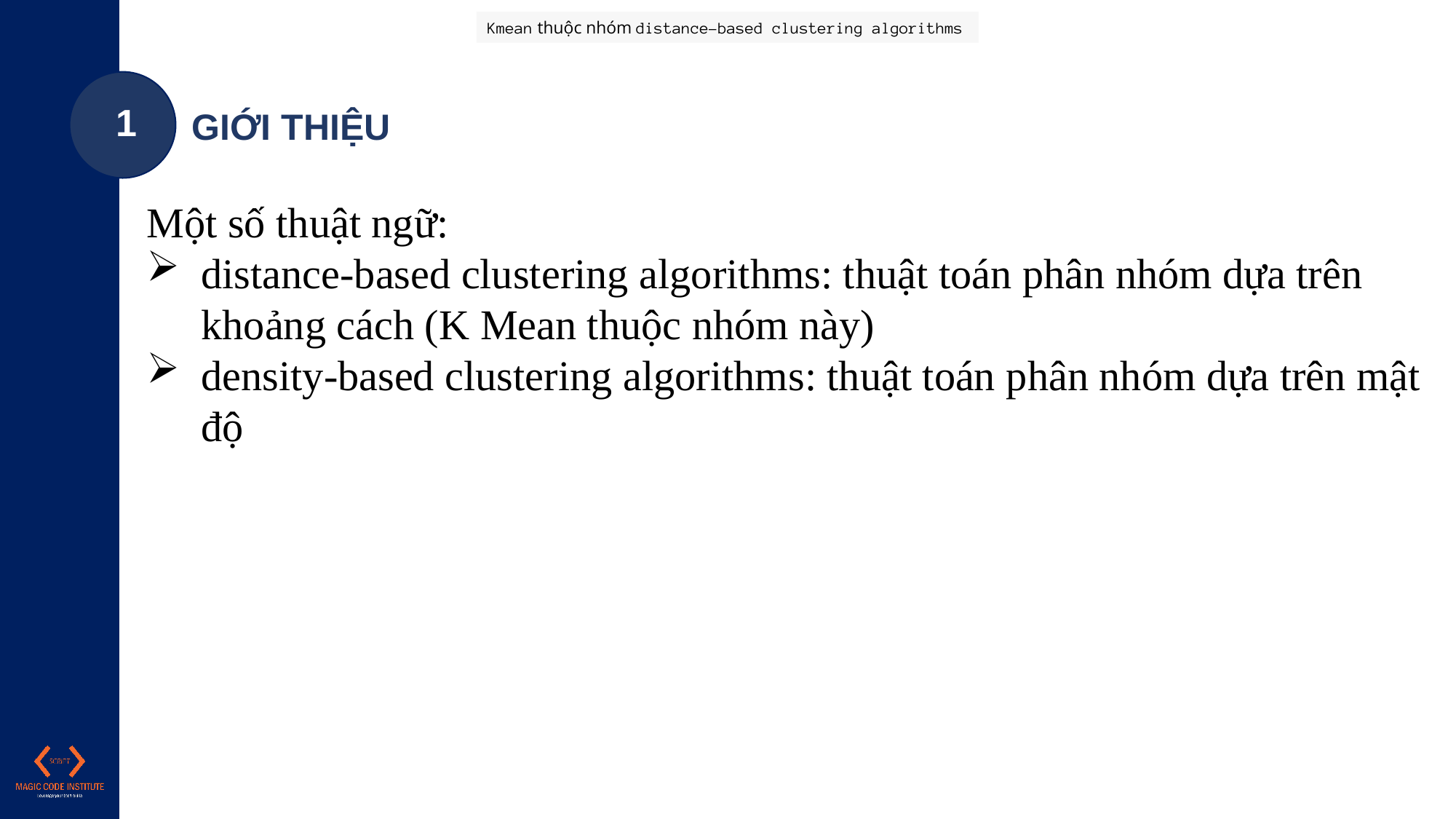

Kmean thuộc nhóm distance-based clustering algorithms
1

GIỚI THIỆU
Một số thuật ngữ:
distance-based clustering algorithms: thuật toán phân nhóm dựa trên khoảng cách (K Mean thuộc nhóm này)
density-based clustering algorithms: thuật toán phân nhóm dựa trên mật độ